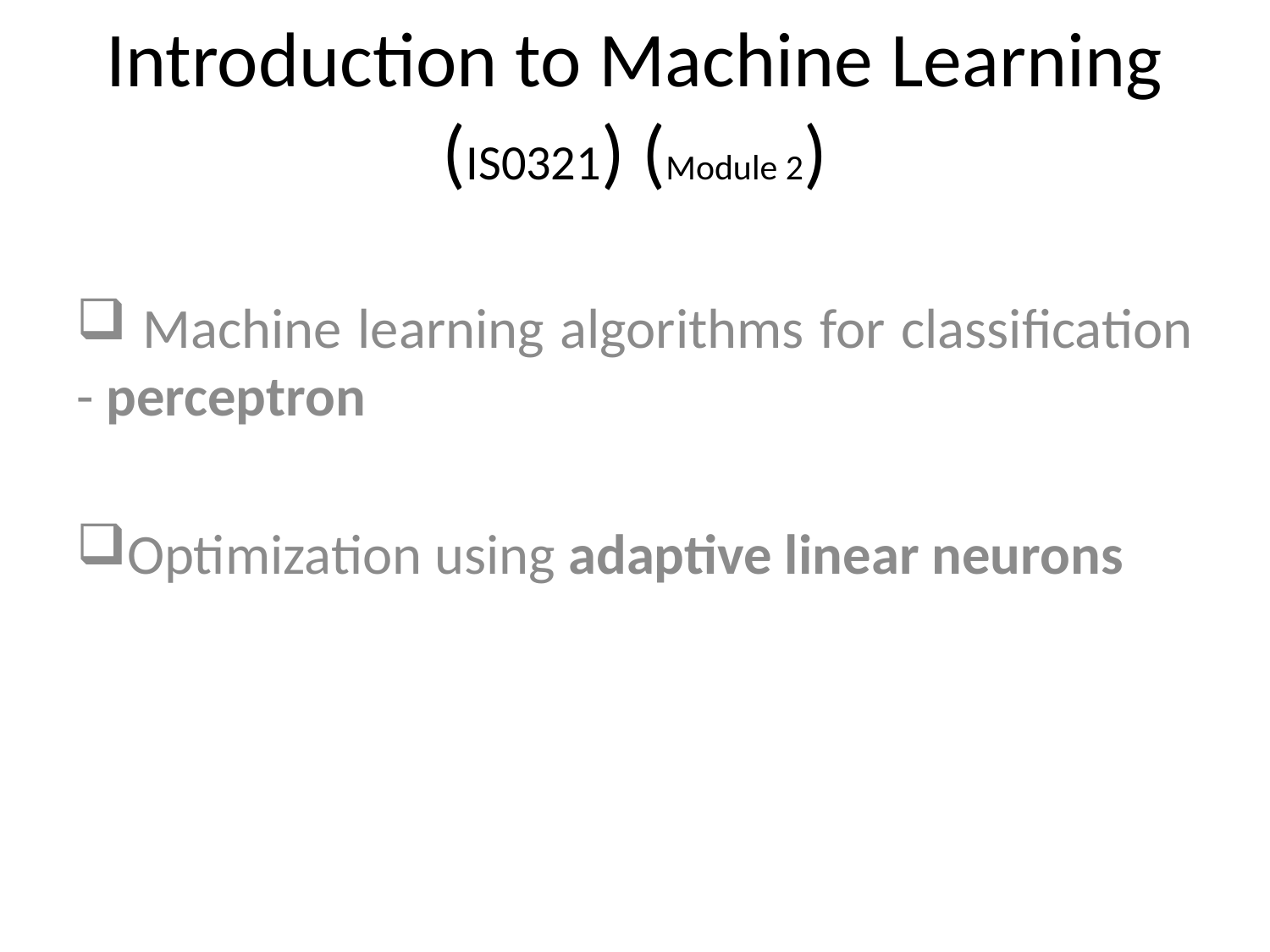

# Introduction to Machine Learning (IS0321) (Module 2)
 Machine learning algorithms for classification - perceptron

Optimization using adaptive linear neurons